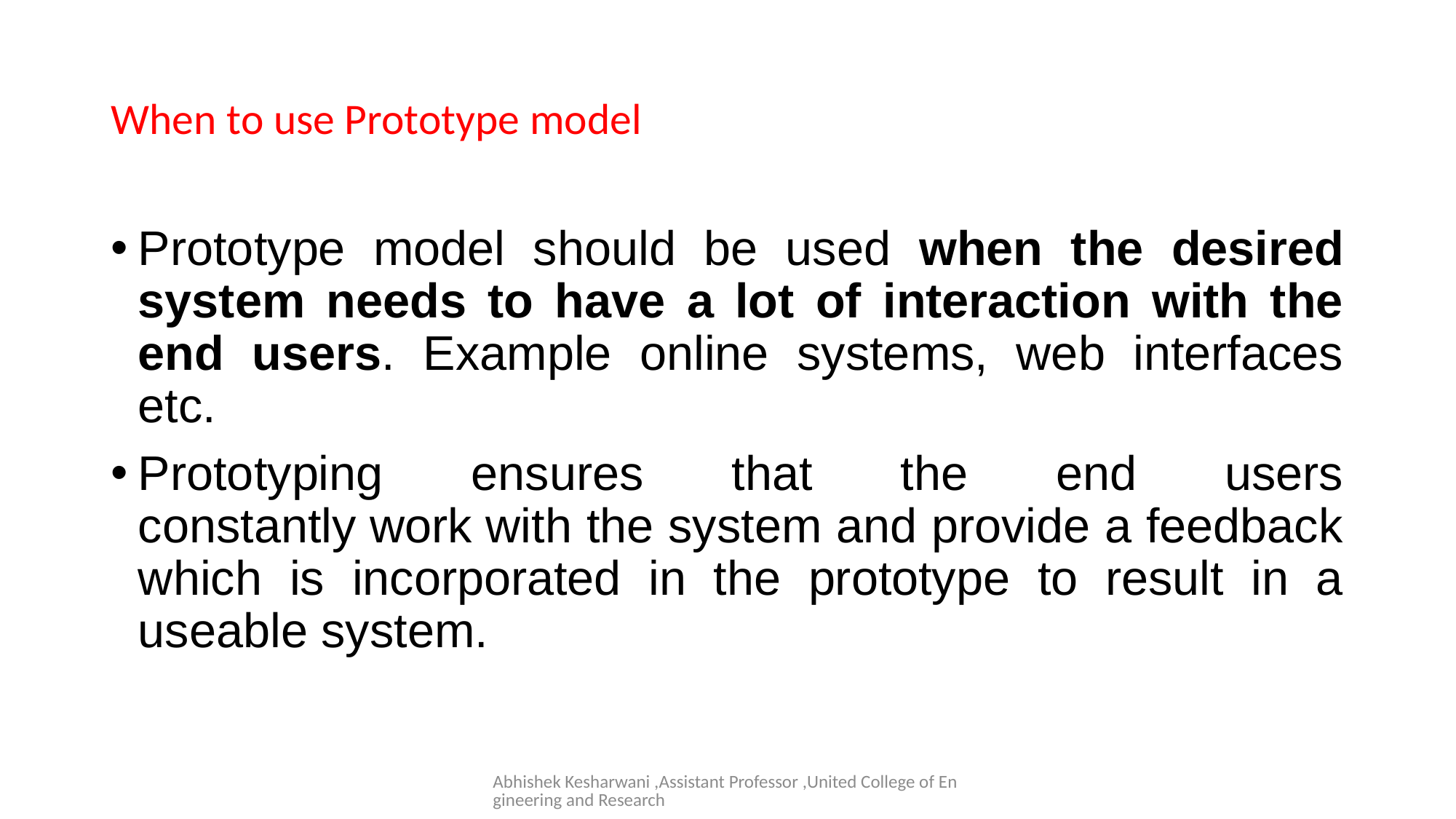

# When to use Prototype model
Prototype model should be used when the desired system needs to have a lot of interaction with the end users. Example online systems, web interfaces etc.
Prototyping ensures that the end users constantly work with the system and provide a feedback which is incorporated in the prototype to result in a useable system.

Abhishek Kesharwani ,Assistant Professor ,United College of Engineering and Research